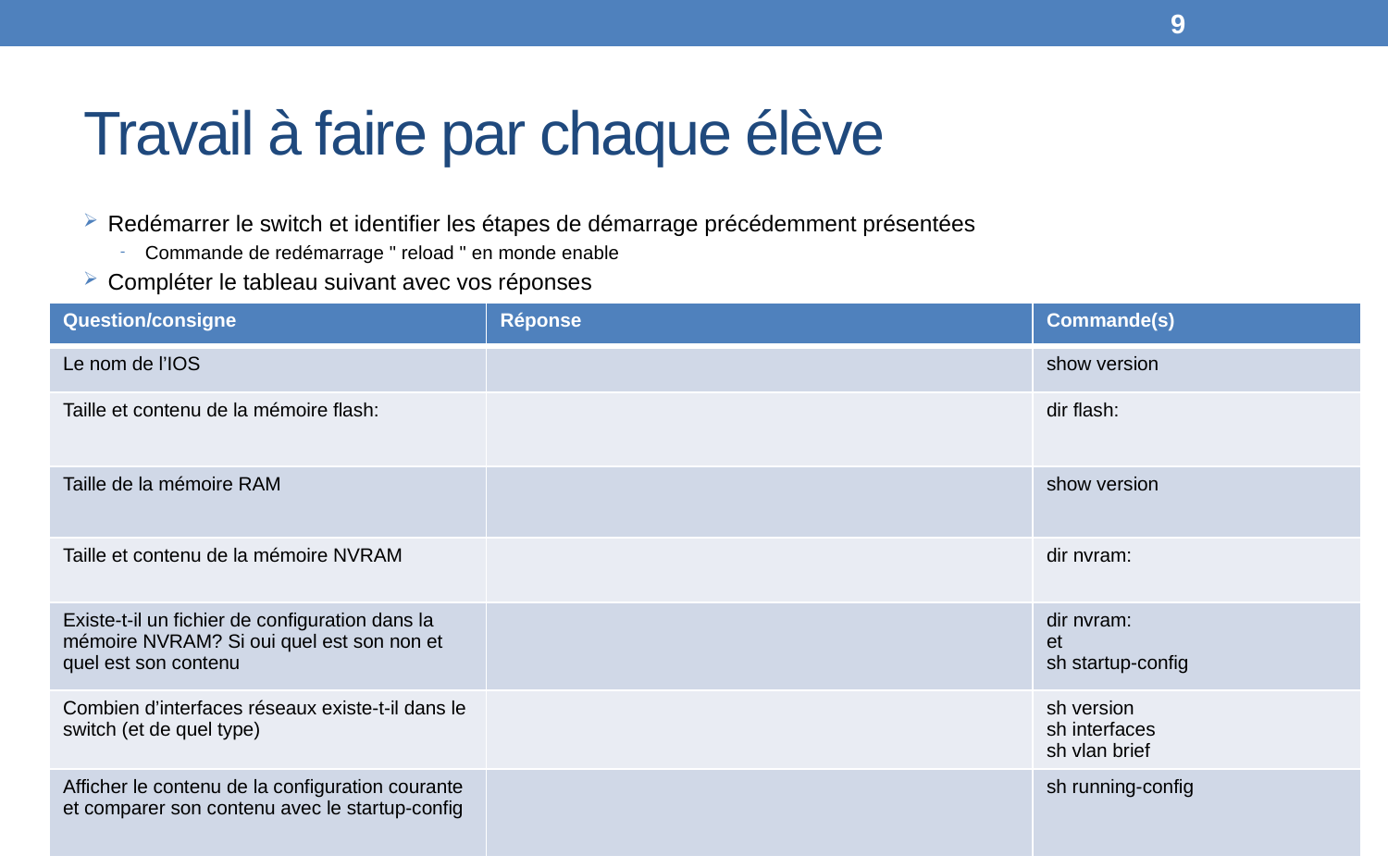

9
# Travail à faire par chaque élève
Redémarrer le switch et identifier les étapes de démarrage précédemment présentées
Commande de redémarrage " reload " en monde enable
Compléter le tableau suivant avec vos réponses
| Question/consigne | Réponse | Commande(s) |
| --- | --- | --- |
| Le nom de l’IOS |  | show version |
| Taille et contenu de la mémoire flash: |  | dir flash: |
| Taille de la mémoire RAM |  | show version |
| Taille et contenu de la mémoire NVRAM |  | dir nvram: |
| Existe-t-il un fichier de configuration dans la mémoire NVRAM? Si oui quel est son non et quel est son contenu |  | dir nvram: et sh startup-config |
| Combien d’interfaces réseaux existe-t-il dans le switch (et de quel type) |  | sh version sh interfaces sh vlan brief |
| Afficher le contenu de la configuration courante et comparer son contenu avec le startup-config |  | sh running-config |